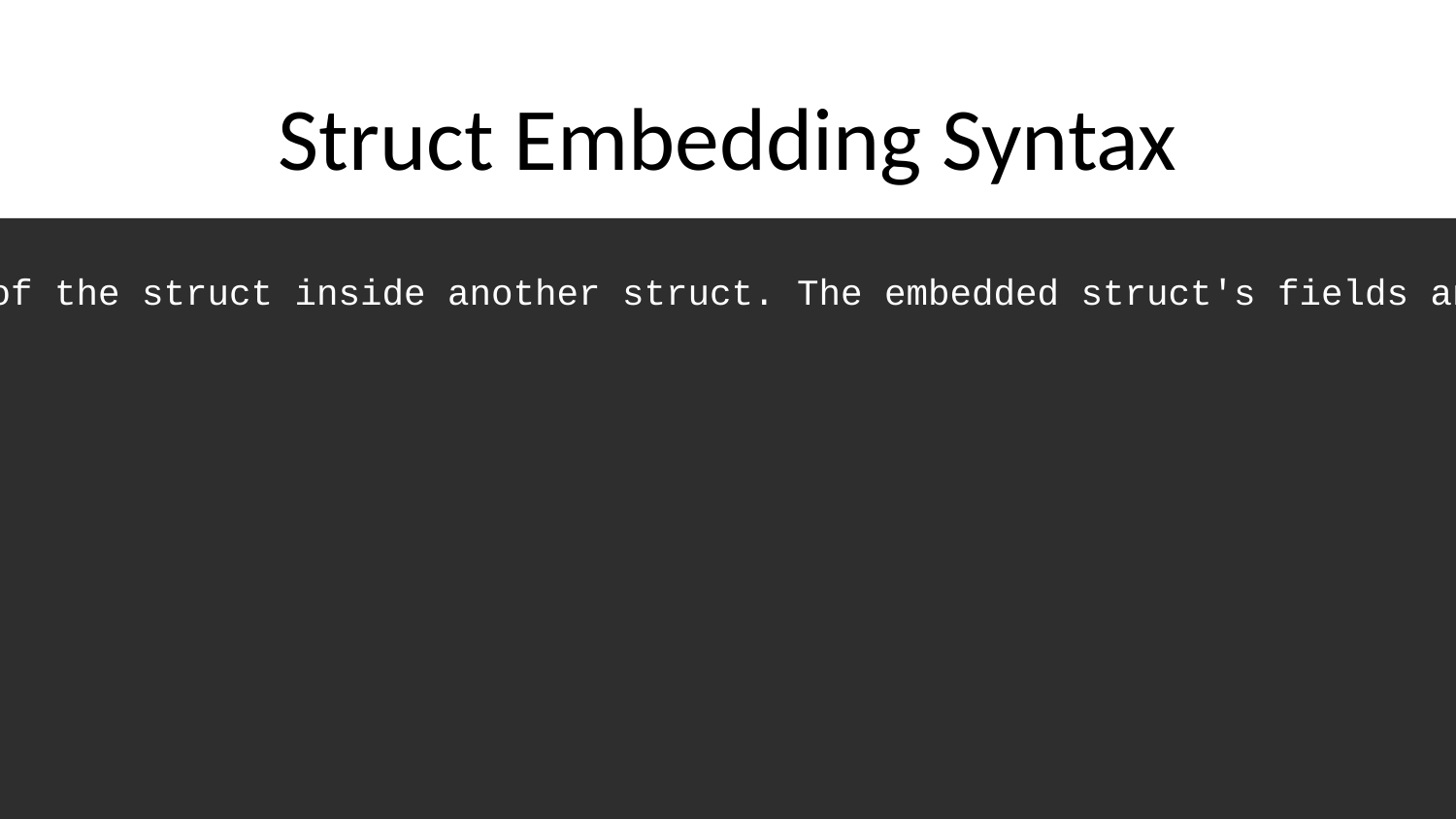

# Struct Embedding Syntax

Embedding a struct is as simple as declaring the type of the struct inside another struct. The embedded struct's fields and methods can be accessed directly from the outer struct.
```go
type Address struct {
  Street, City string
}
type Person struct {
  Name    string
  Age     int
  Address // Embedded struct
}
```